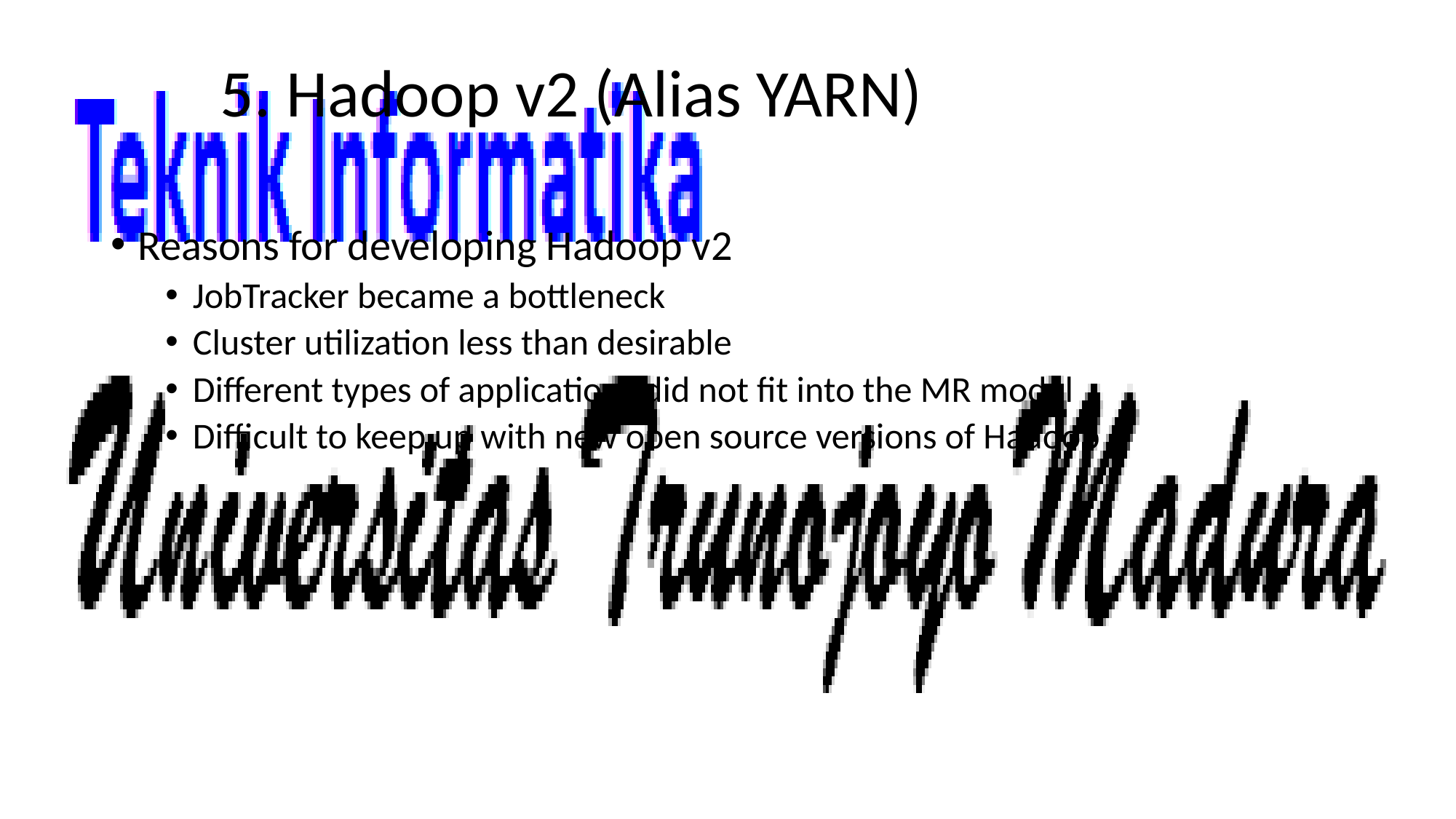

# 5. Hadoop v2 (Alias YARN)
Reasons for developing Hadoop v2
JobTracker became a bottleneck
Cluster utilization less than desirable
Different types of applications did not fit into the MR model
Difficult to keep up with new open source versions of Hadoop